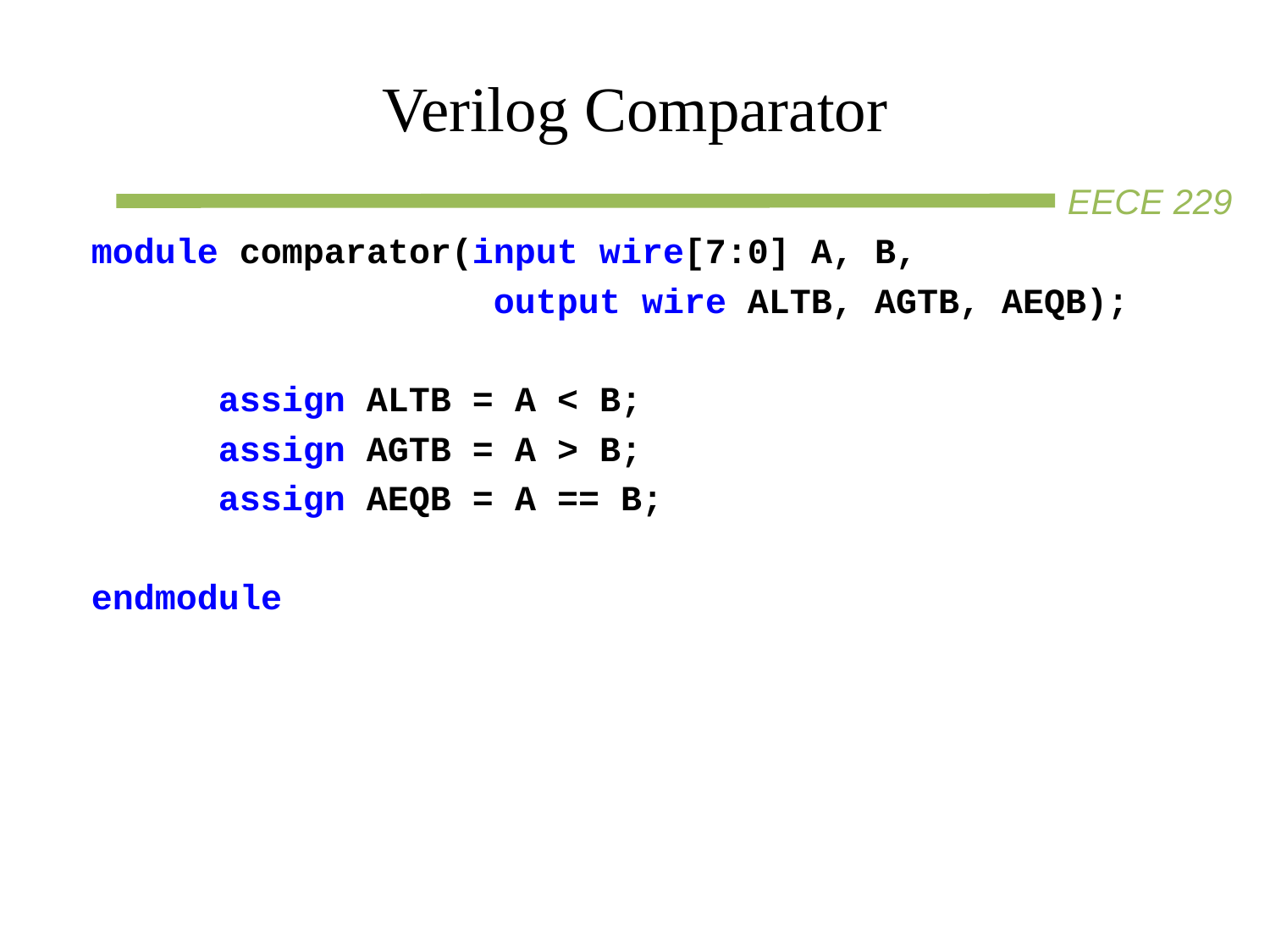

# Verilog Comparator
module comparator(input wire[7:0] A, B,
			 output wire ALTB, AGTB, AEQB);

	assign ALTB = A < B;
	assign AGTB = A > B;
	assign AEQB = A == B;

endmodule